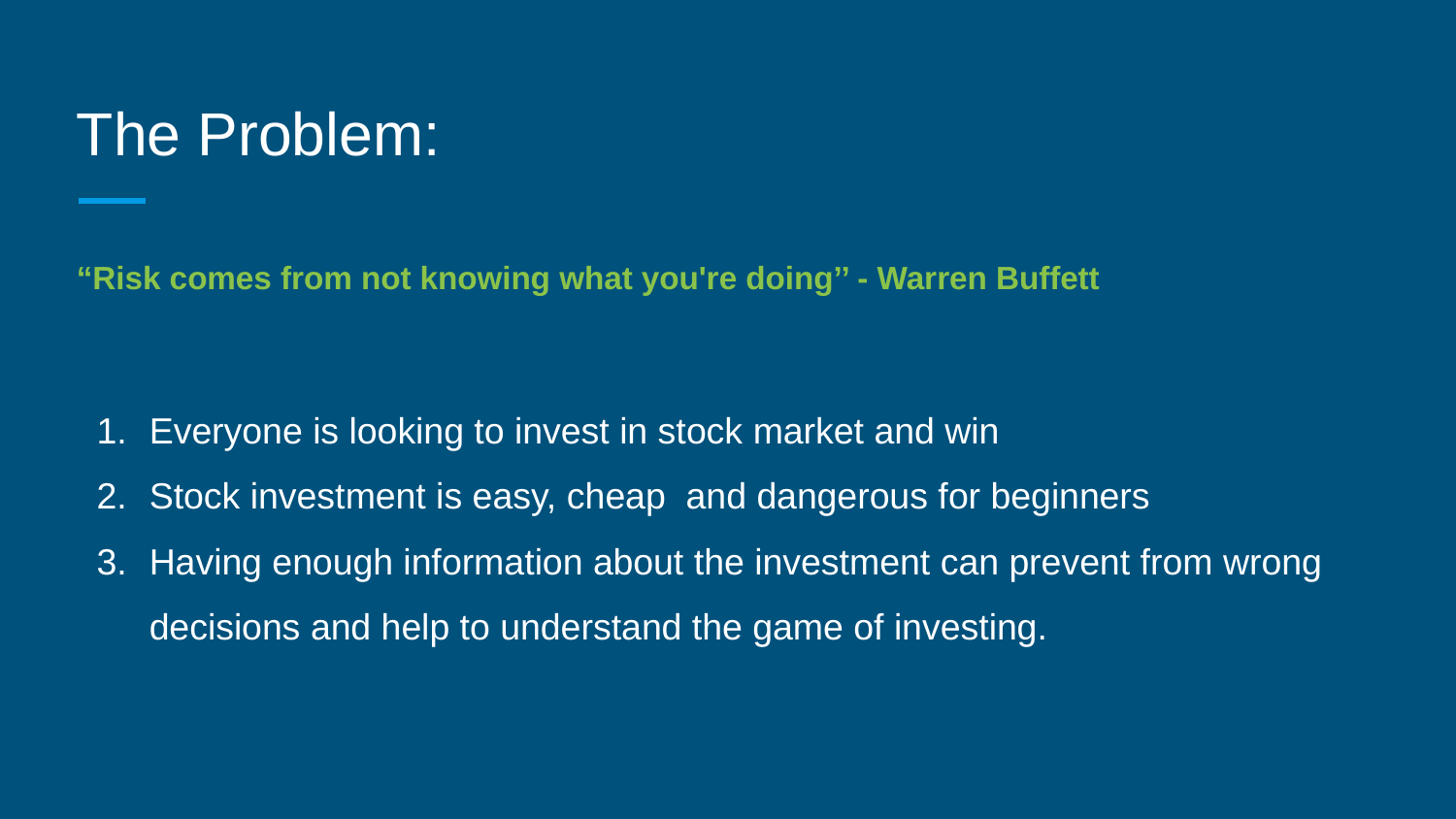

# The Problem:
“Risk comes from not knowing what you're doing’’ - Warren Buffett

Everyone is looking to invest in stock market and win
Stock investment is easy, cheap  and dangerous for beginners
Having enough information about the investment can prevent from wrong decisions and help to understand the game of investing.